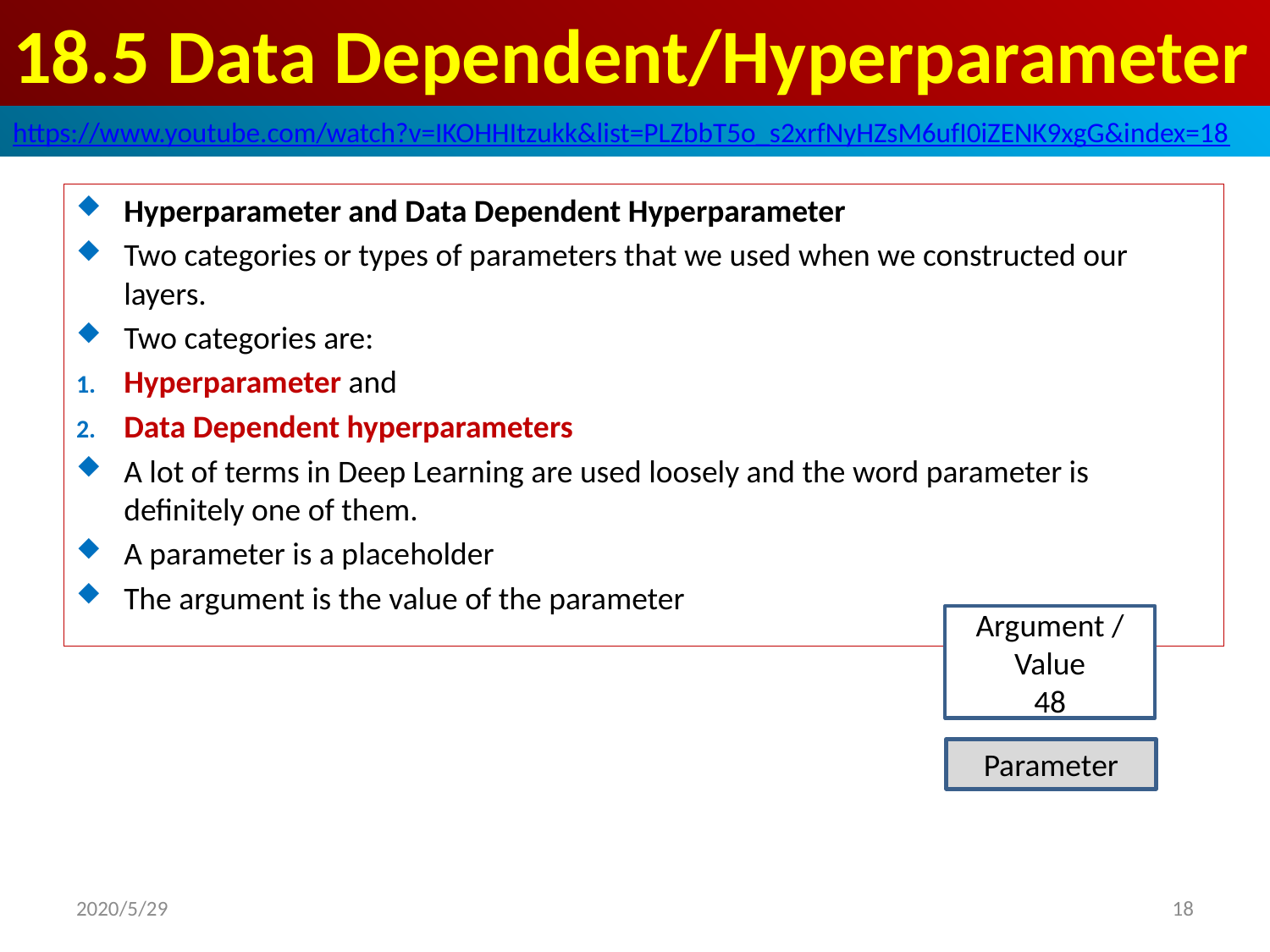

# 18.5 Data Dependent/Hyperparameter
https://www.youtube.com/watch?v=IKOHHItzukk&list=PLZbbT5o_s2xrfNyHZsM6ufI0iZENK9xgG&index=18
Hyperparameter and Data Dependent Hyperparameter
Two categories or types of parameters that we used when we constructed our layers.
Two categories are:
Hyperparameter and
Data Dependent hyperparameters
A lot of terms in Deep Learning are used loosely and the word parameter is definitely one of them.
A parameter is a placeholder
The argument is the value of the parameter
Argument / Value
48
Parameter
2020/5/29
18